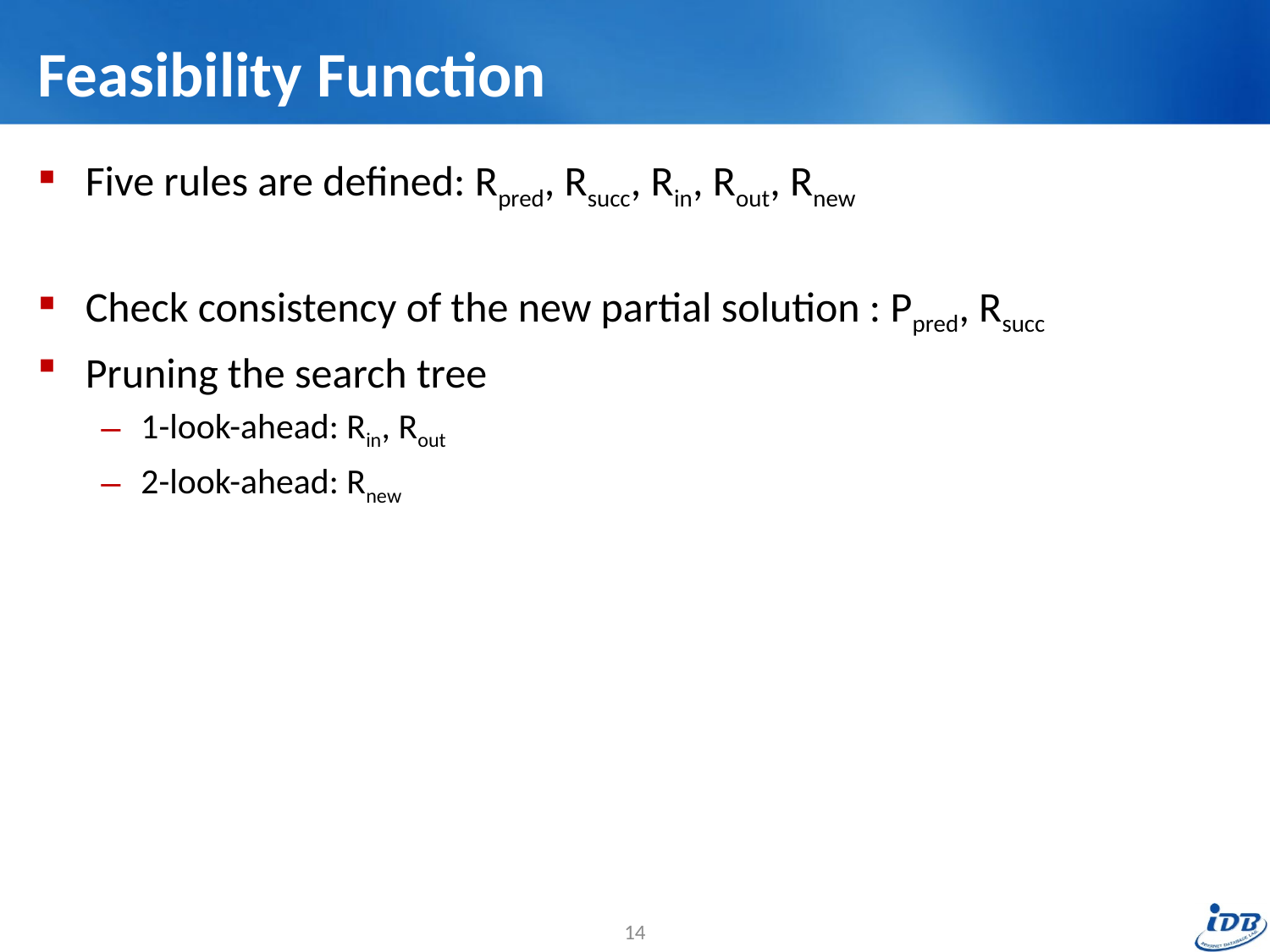

# Feasibility Function
Five rules are defined: Rpred, Rsucc, Rin, Rout, Rnew

Check consistency of the new partial solution : Ppred, Rsucc
Pruning the search tree
1-look-ahead: Rin, Rout
2-look-ahead: Rnew

14